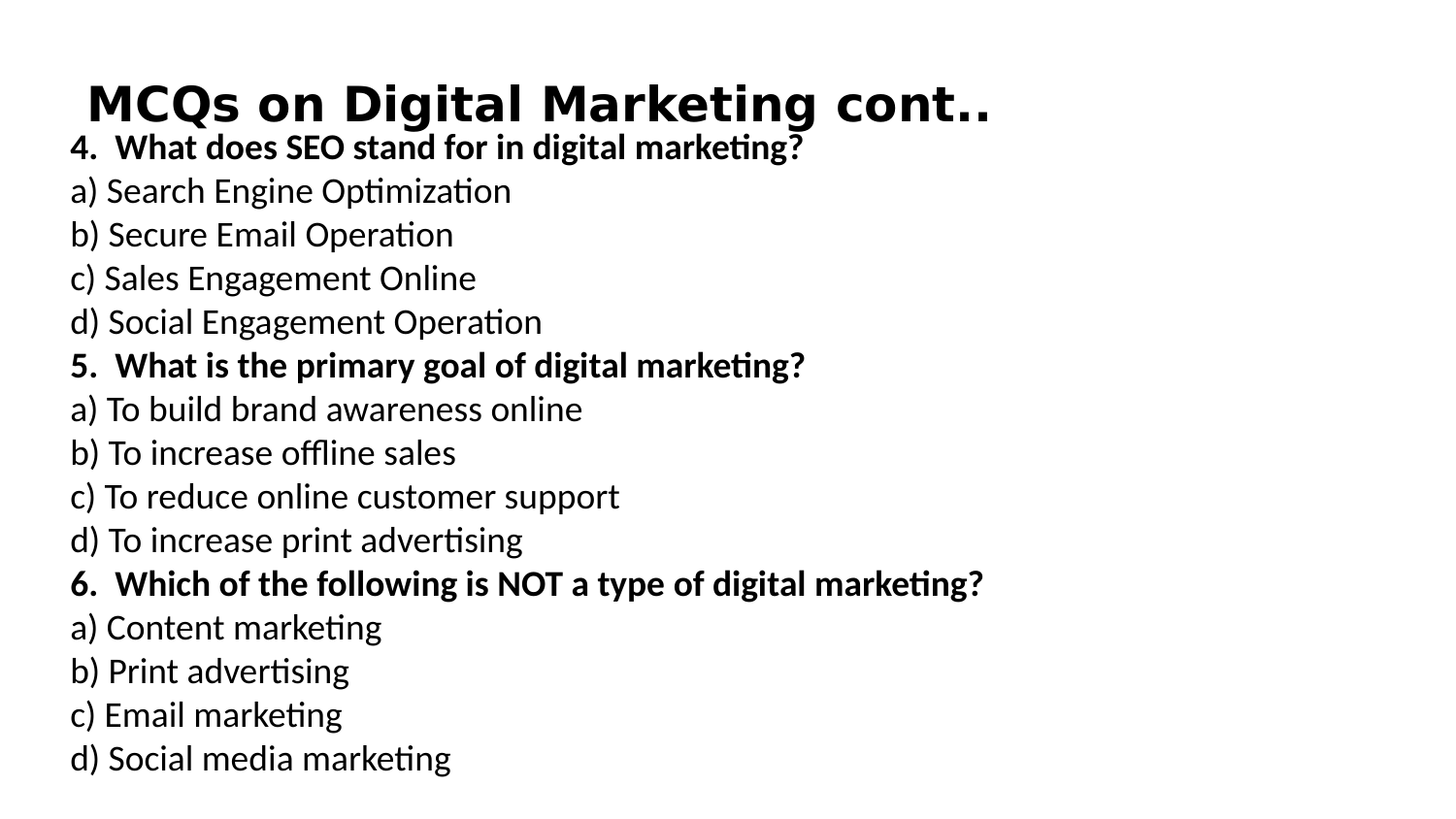

MCQs on Digital Marketing cont..
4.  What does SEO stand for in digital marketing?
a) Search Engine Optimization
b) Secure Email Operation
c) Sales Engagement Online
d) Social Engagement Operation
5.  What is the primary goal of digital marketing?
a) To build brand awareness online
b) To increase offline sales
c) To reduce online customer support
d) To increase print advertising
6.  Which of the following is NOT a type of digital marketing?
a) Content marketing
b) Print advertising
c) Email marketing
d) Social media marketing